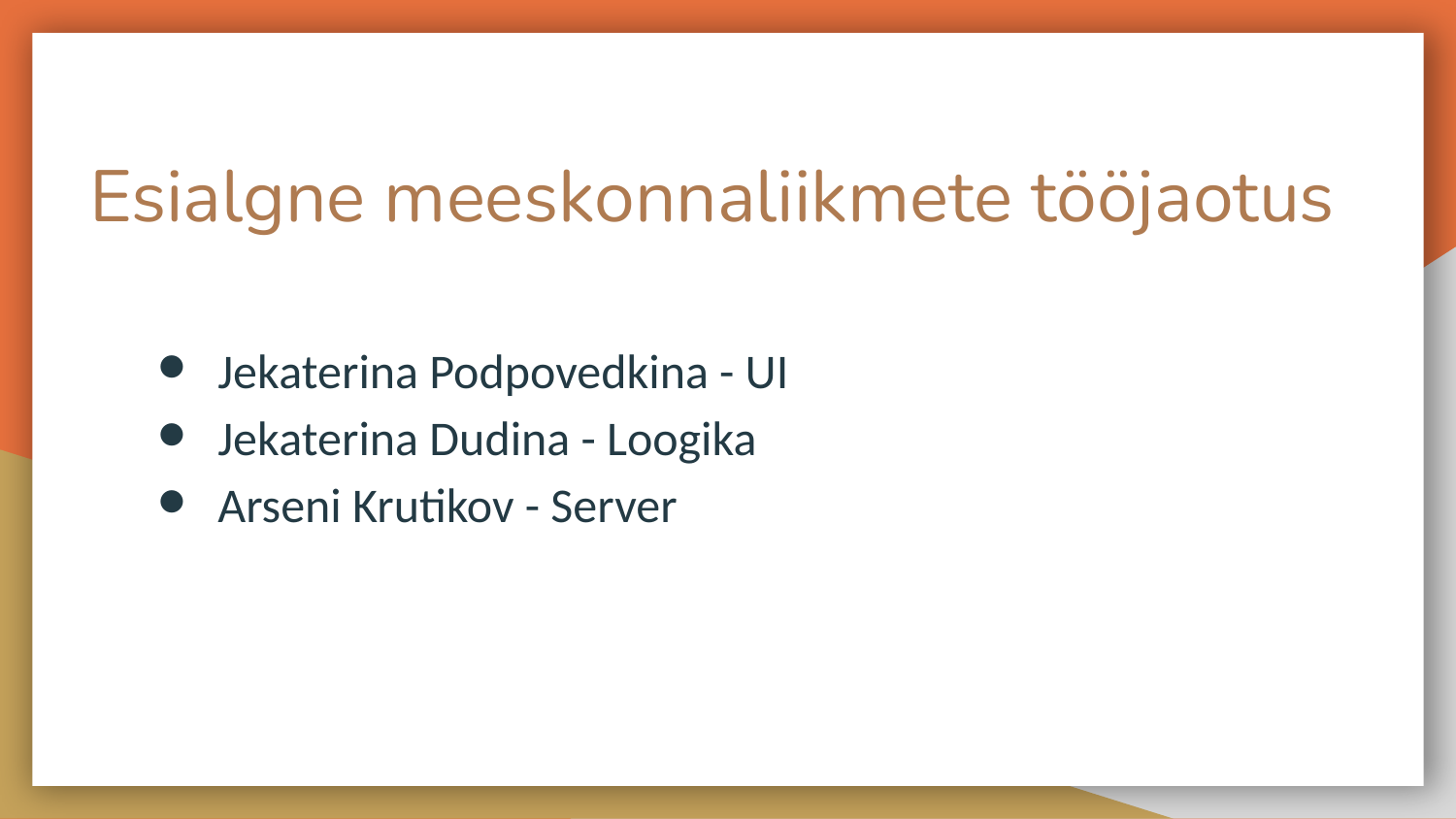

# Esialgne meeskonnaliikmete tööjaotus
Jekaterina Podpovedkina - UI
Jekaterina Dudina - Loogika
Arseni Krutikov - Server